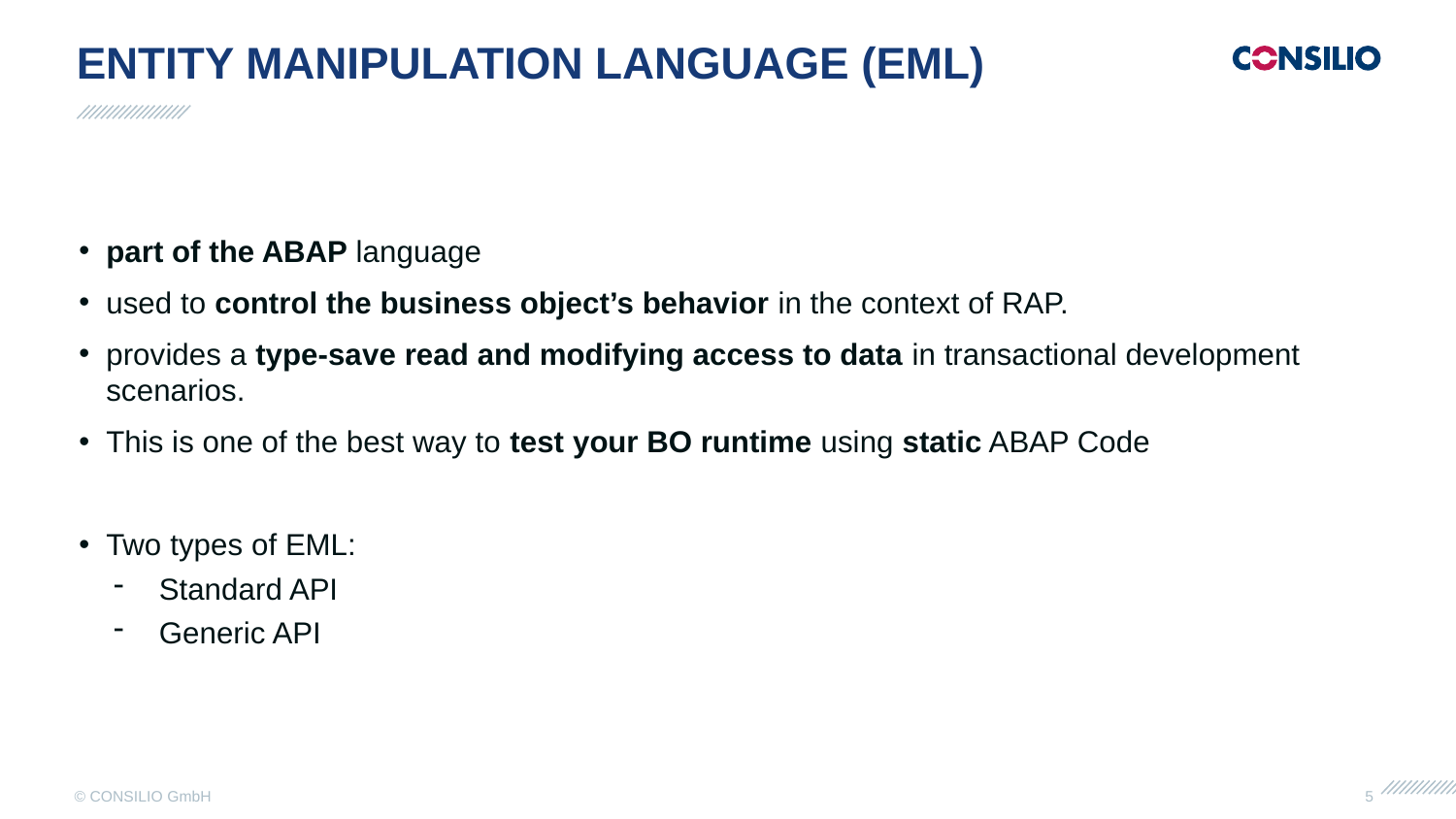

Entity Manipulation Language (EML)
part of the ABAP language
used to control the business object’s behavior in the context of RAP.
provides a type-save read and modifying access to data in transactional development scenarios.
This is one of the best way to test your BO runtime using static ABAP Code

Two types of EML:
Standard API
Generic API